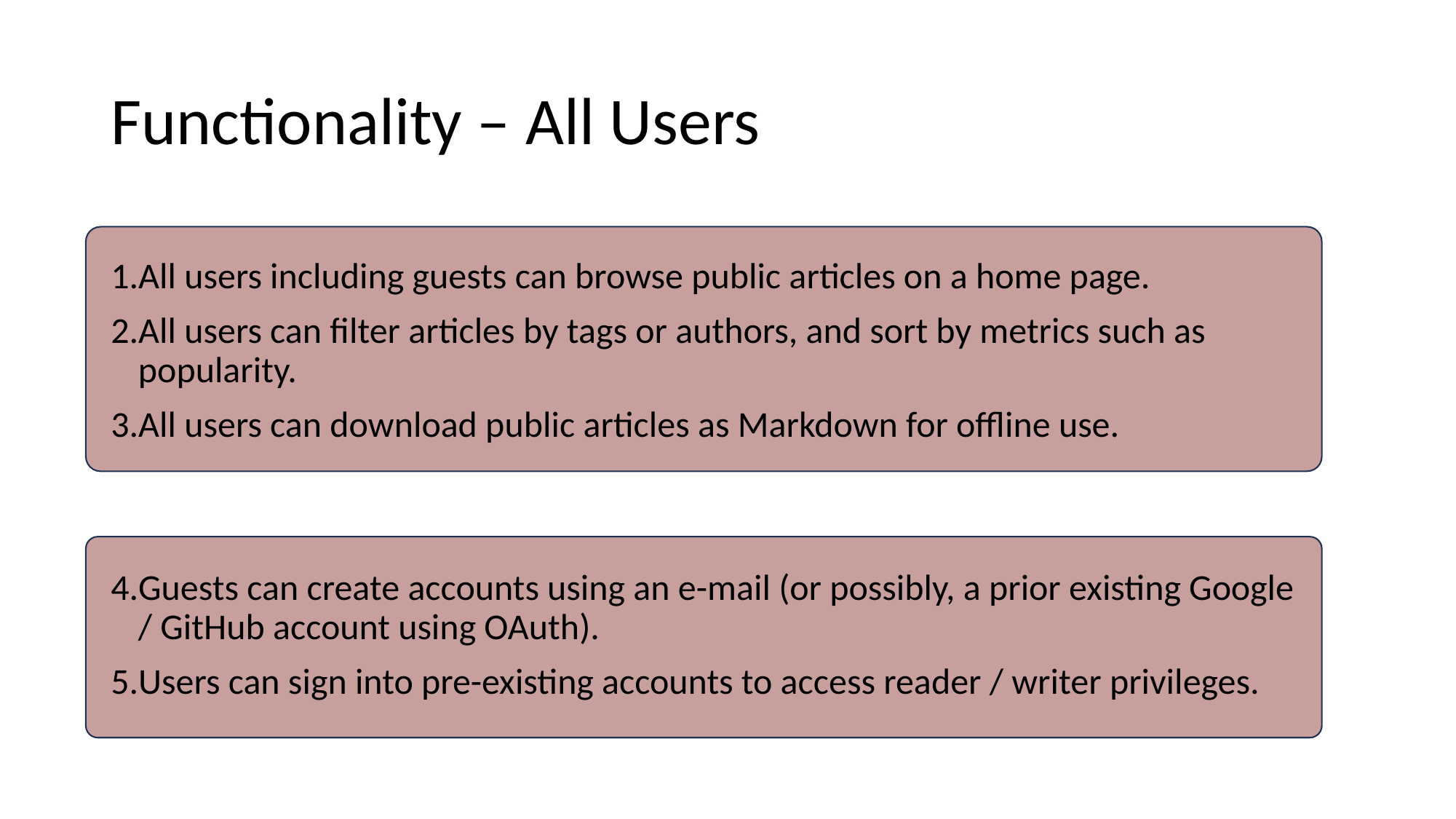

# Functionality – All Users

All users including guests can browse public articles on a home page.
All users can filter articles by tags or authors, and sort by metrics such as popularity.
All users can download public articles as Markdown for offline use.

Guests can create accounts using an e-mail (or possibly, a prior existing Google / GitHub account using OAuth).
Users can sign into pre-existing accounts to access reader / writer privileges.